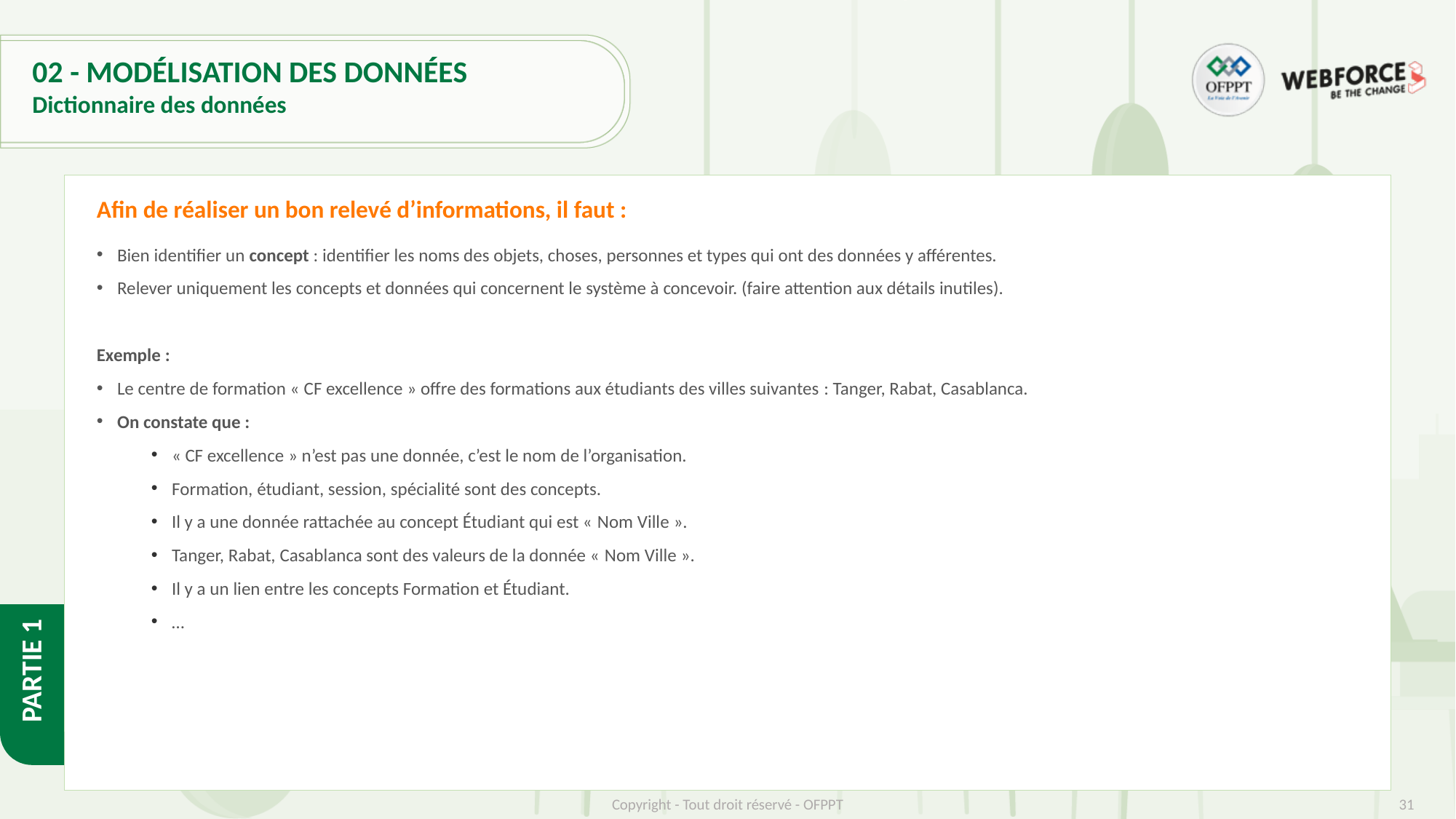

# 02 - MODÉLISATION DES DONNÉES
Dictionnaire des données
Afin de réaliser un bon relevé d’informations, il faut :
Bien identifier un concept : identifier les noms des objets, choses, personnes et types qui ont des données y afférentes.
Relever uniquement les concepts et données qui concernent le système à concevoir. (faire attention aux détails inutiles).

Exemple :
Le centre de formation « CF excellence » offre des formations aux étudiants des villes suivantes : Tanger, Rabat, Casablanca.
On constate que :
« CF excellence » n’est pas une donnée, c’est le nom de l’organisation.
Formation, étudiant, session, spécialité sont des concepts.
Il y a une donnée rattachée au concept Étudiant qui est « Nom Ville ».
Tanger, Rabat, Casablanca sont des valeurs de la donnée « Nom Ville ».
Il y a un lien entre les concepts Formation et Étudiant.
…